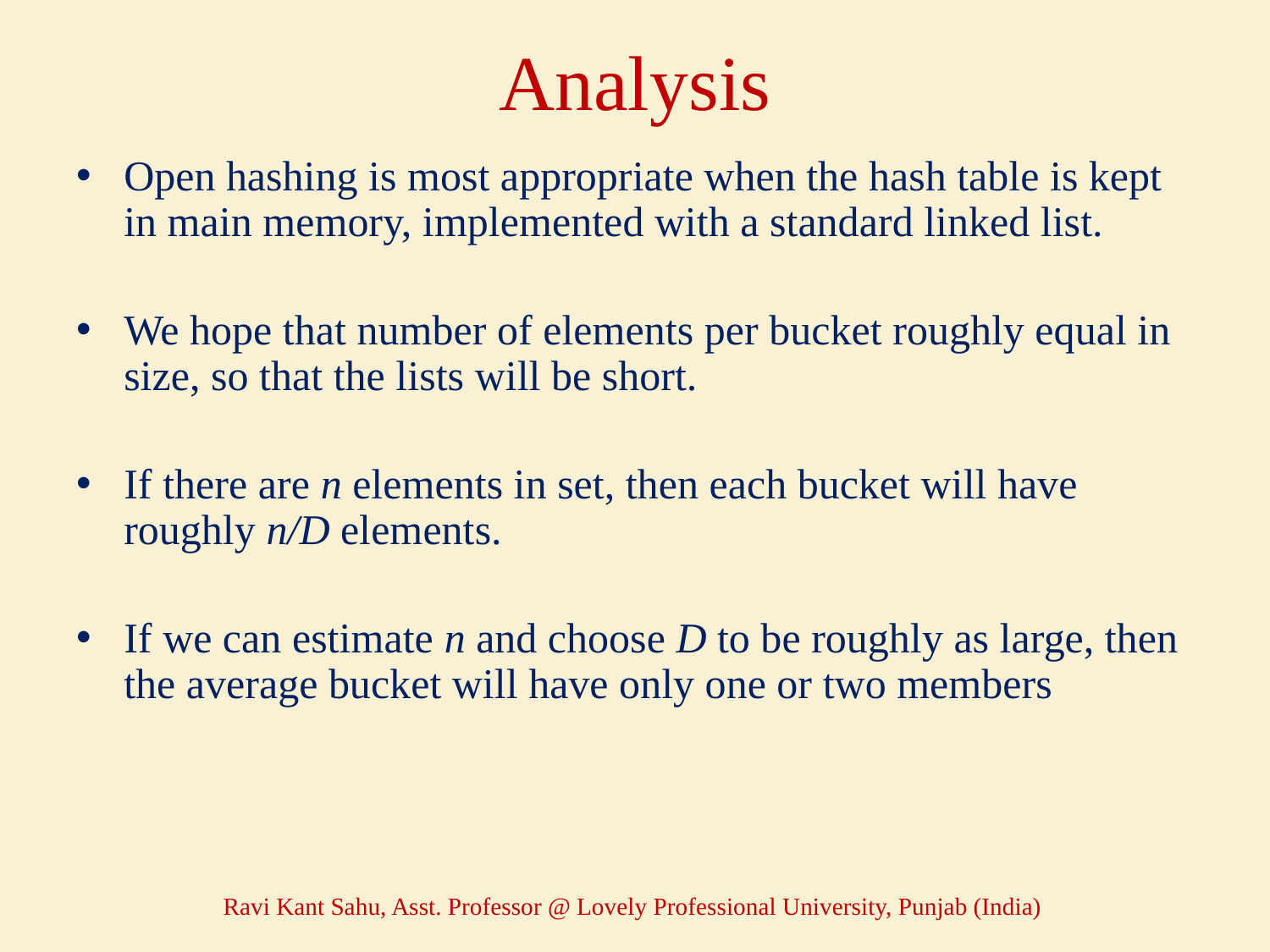

# Analysis
Open hashing is most appropriate when the hash table is kept in main memory, implemented with a standard linked list.

We hope that number of elements per bucket roughly equal in size, so that the lists will be short.

If there are n elements in set, then each bucket will have roughly n/D elements.

If we can estimate n and choose D to be roughly as large, then the average bucket will have only one or two members
Ravi Kant Sahu, Asst. Professor @ Lovely Professional University, Punjab (India)